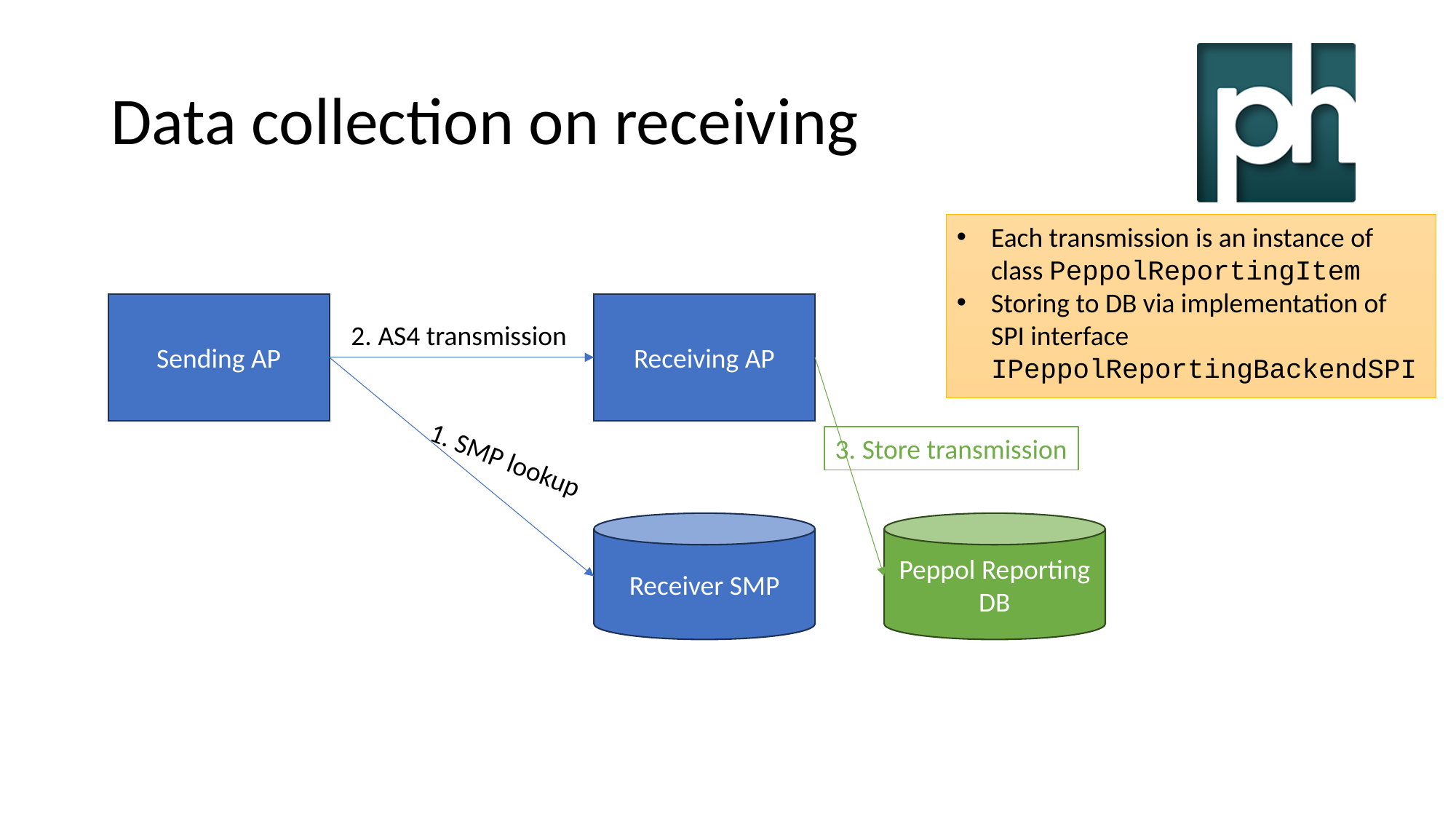

# Data collection on receiving
Each transmission is an instance of class PeppolReportingItem
Storing to DB via implementation of SPI interface IPeppolReportingBackendSPI
Sending AP
Receiving AP
2. AS4 transmission
3. Store transmission
1. SMP lookup
Receiver SMP
Peppol Reporting DB